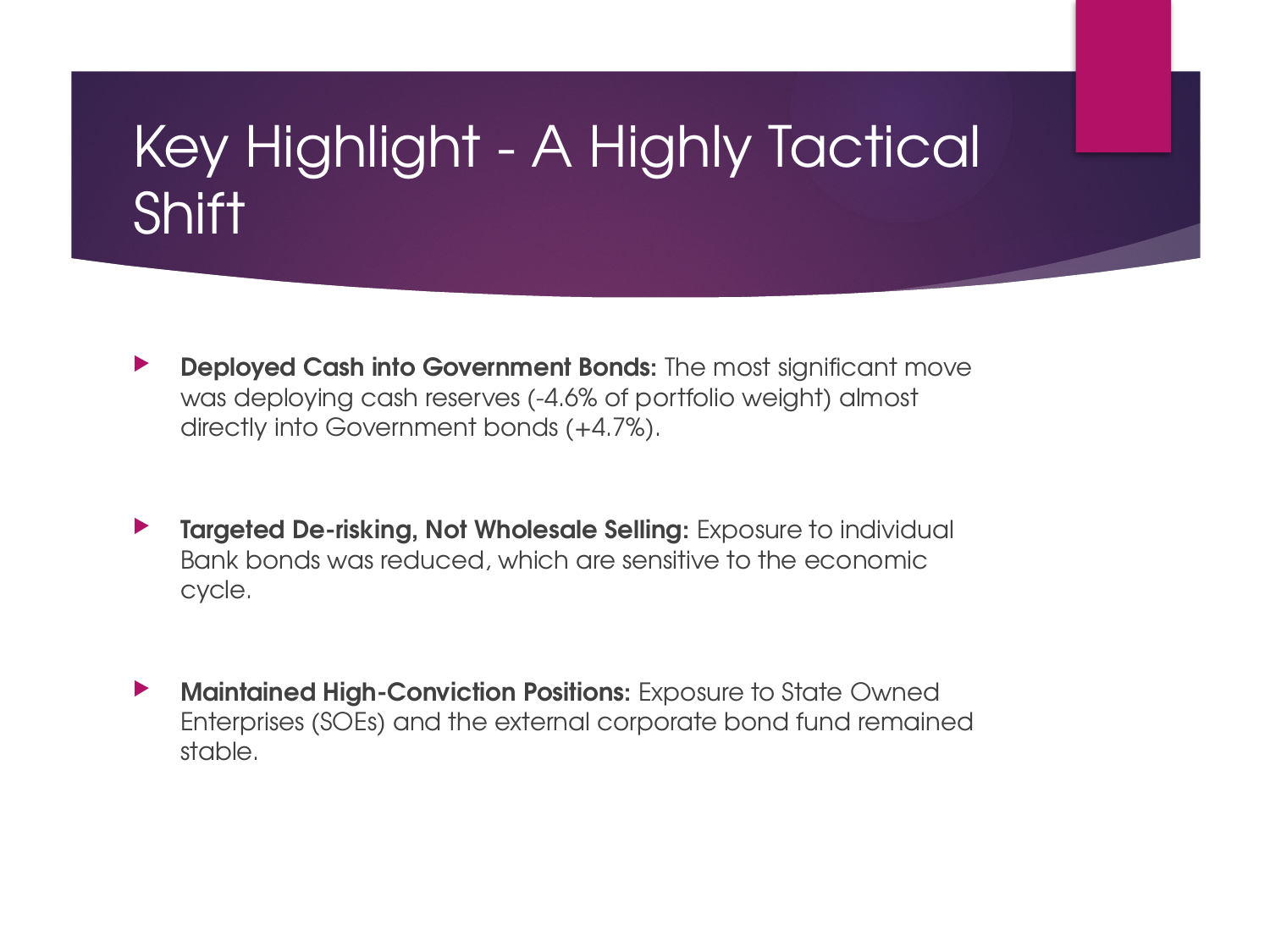

# Key Highlight - A Highly Tactical Shift
Deployed Cash into Government Bonds: The most significant move was deploying cash reserves (-4.6% of portfolio weight) almost directly into Government bonds (+4.7%).

Targeted De-risking, Not Wholesale Selling: Exposure to individual Bank bonds was reduced, which are sensitive to the economic cycle.

Maintained High-Conviction Positions: Exposure to State Owned Enterprises (SOEs) and the external corporate bond fund remained stable.